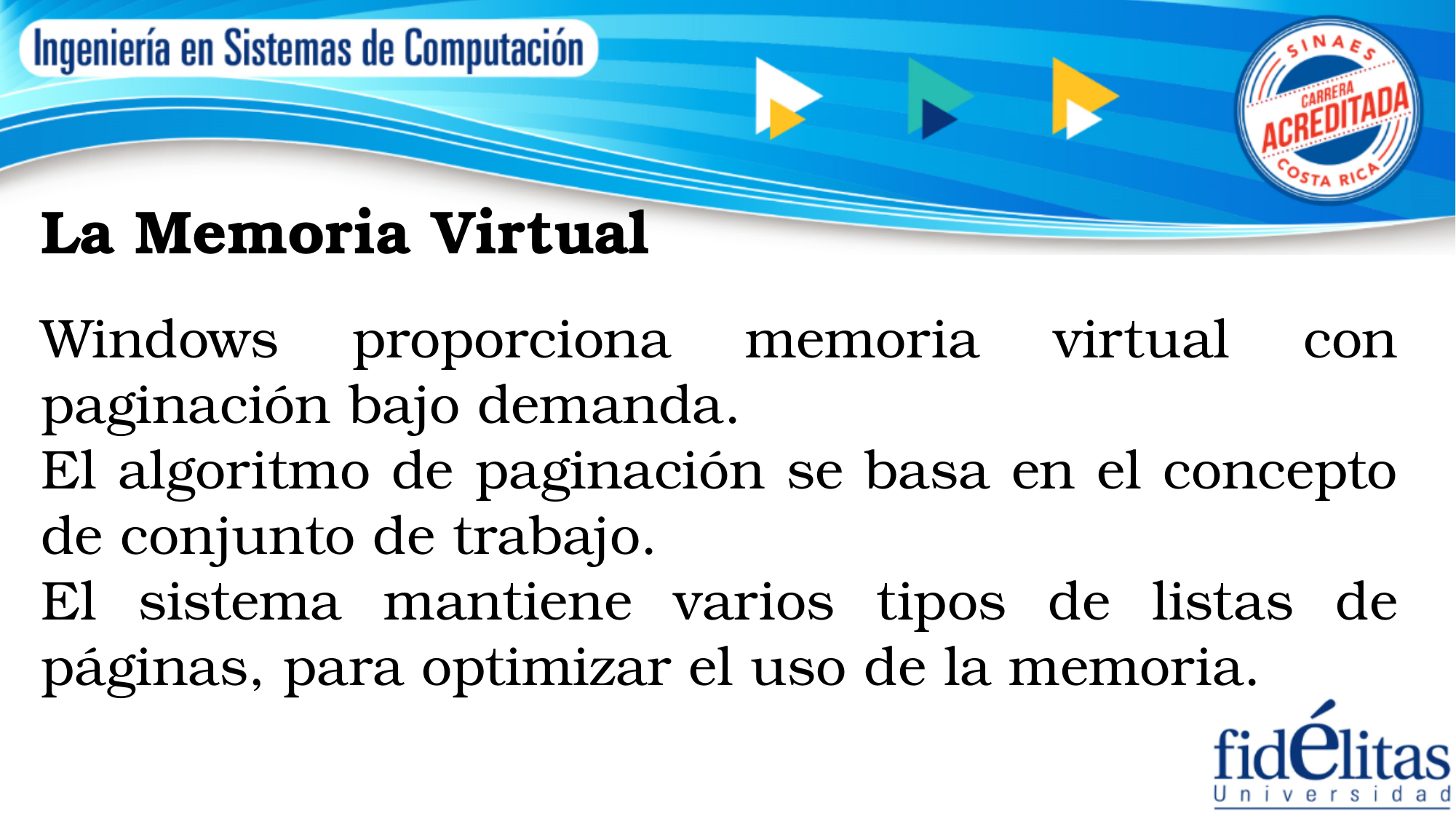

La Memoria Virtual
Windows proporciona memoria virtual con paginación bajo demanda.
El algoritmo de paginación se basa en el concepto de conjunto de trabajo.
El sistema mantiene varios tipos de listas de páginas, para optimizar el uso de la memoria.